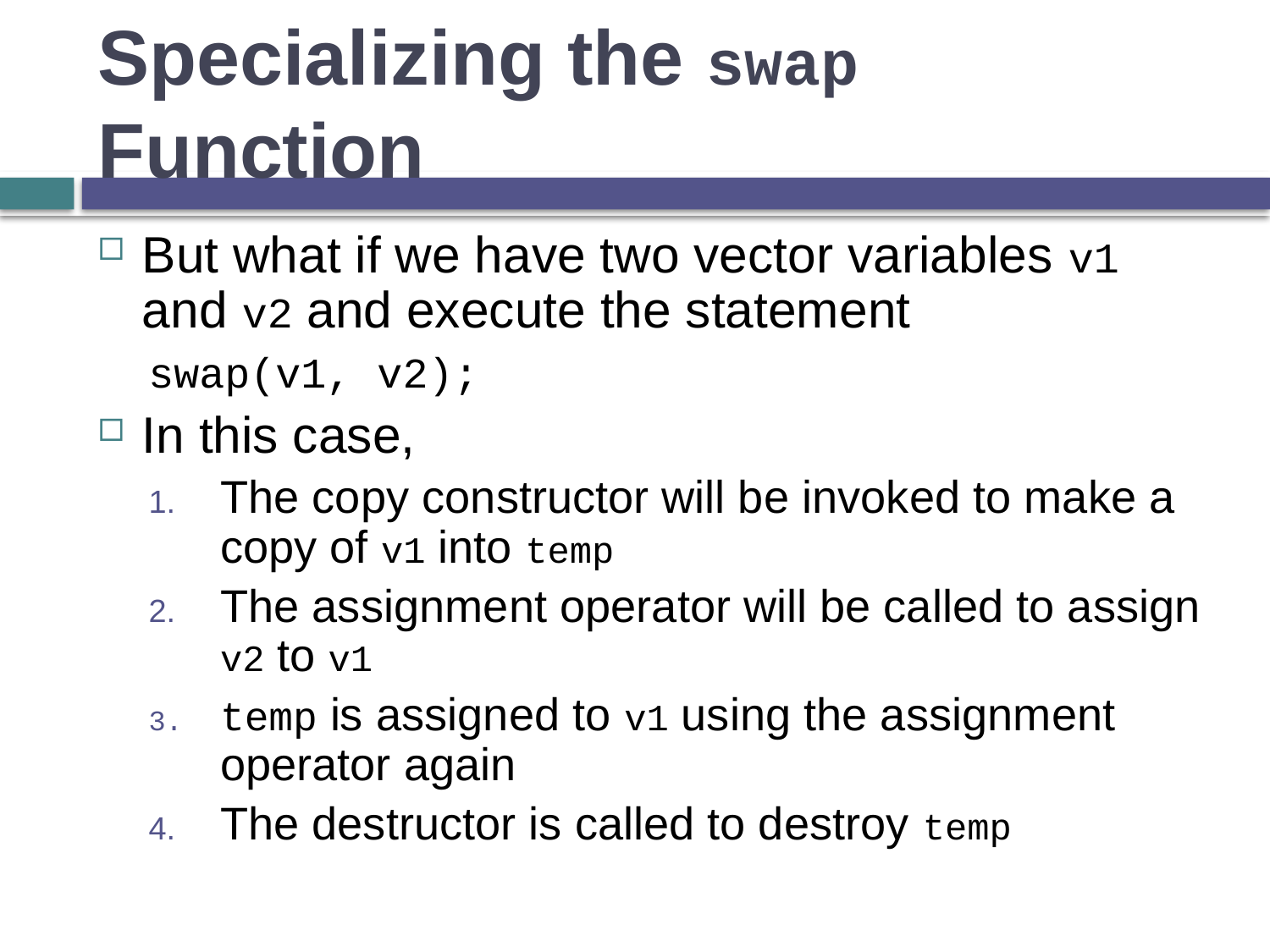

# Specializing the swap Function
But what if we have two vector variables v1 and v2 and execute the statement
  swap(v1, v2);
In this case,
The copy constructor will be invoked to make a copy of v1 into temp
The assignment operator will be called to assign v2 to v1
temp is assigned to v1 using the assignment operator again
The destructor is called to destroy temp